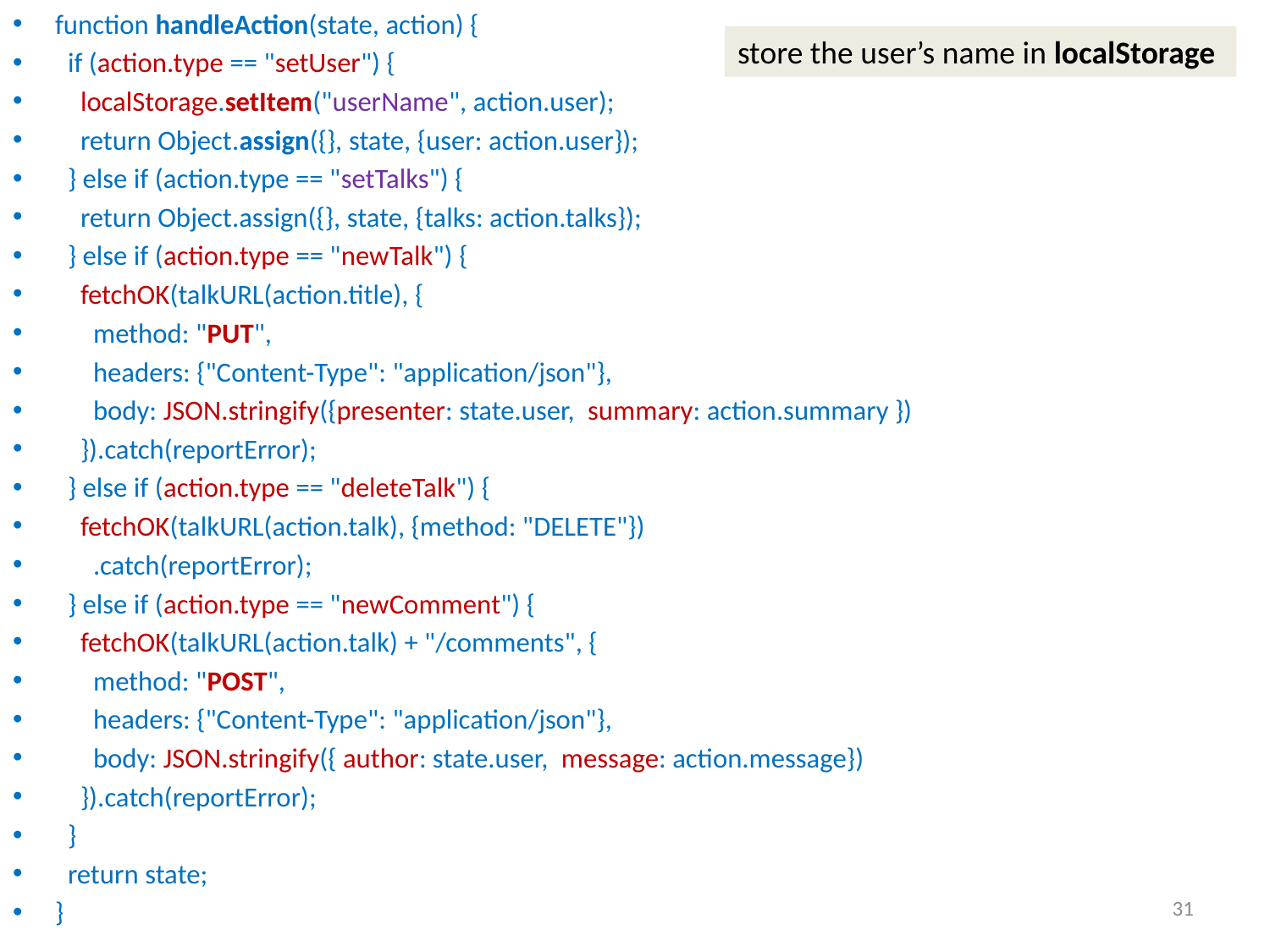

function handleAction(state, action) {
  if (action.type == "setUser") {
    localStorage.setItem("userName", action.user);
    return Object.assign({}, state, {user: action.user});
  } else if (action.type == "setTalks") {
    return Object.assign({}, state, {talks: action.talks});
  } else if (action.type == "newTalk") {
    fetchOK(talkURL(action.title), {
      method: "PUT",
      headers: {"Content-Type": "application/json"},
      body: JSON.stringify({presenter: state.user,  summary: action.summary })
    }).catch(reportError);
  } else if (action.type == "deleteTalk") {
    fetchOK(talkURL(action.talk), {method: "DELETE"})
      .catch(reportError);
  } else if (action.type == "newComment") {
    fetchOK(talkURL(action.talk) + "/comments", {
      method: "POST",
      headers: {"Content-Type": "application/json"},
      body: JSON.stringify({ author: state.user,  message: action.message})
    }).catch(reportError);
  }
  return state;
}
store the user’s name in localStorage
31